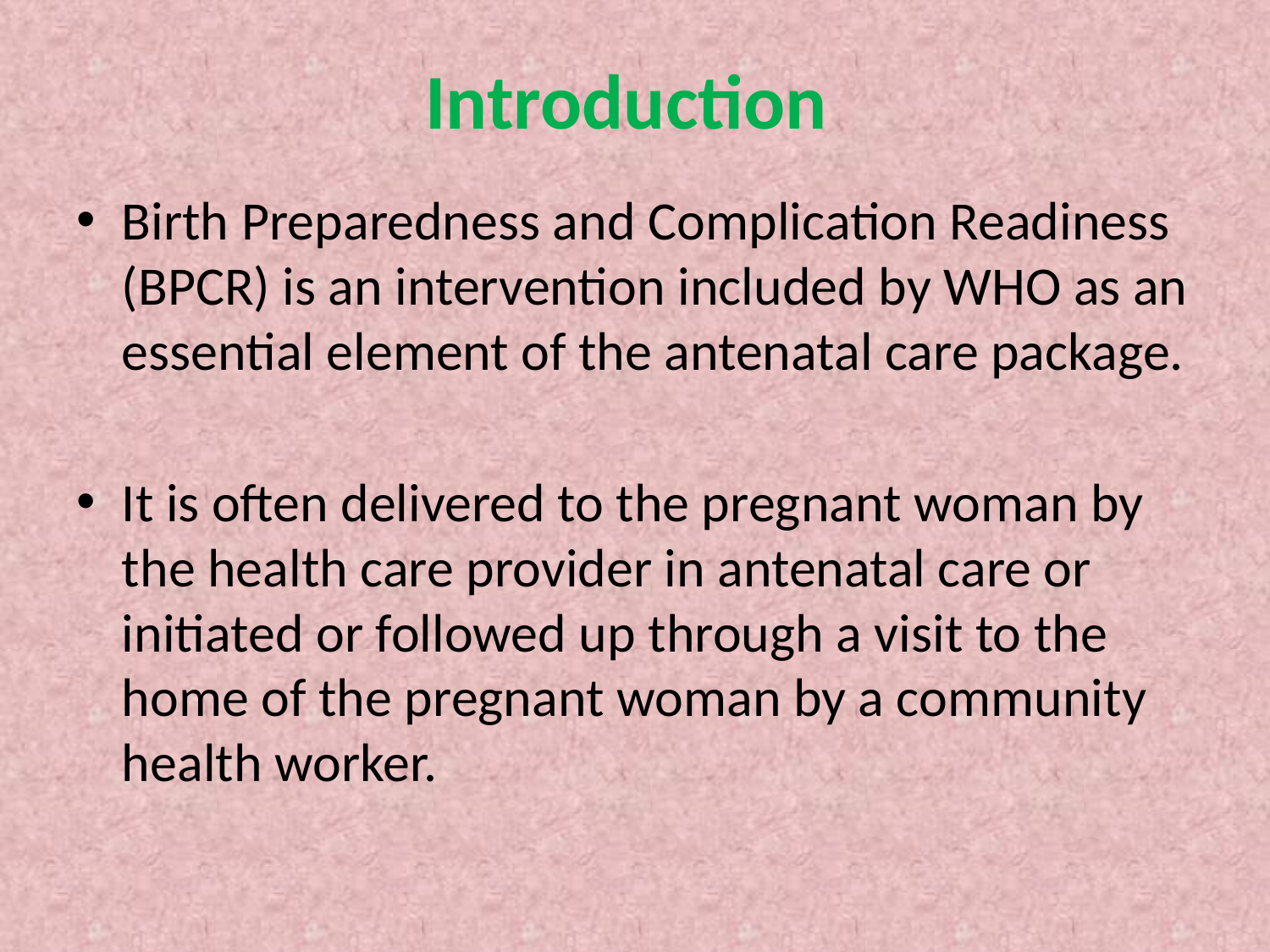

# Introduction
Birth Preparedness and Complication Readiness (BPCR) is an intervention included by WHO as an essential element of the antenatal care package.

It is often delivered to the pregnant woman by the health care provider in antenatal care or initiated or followed up through a visit to the home of the pregnant woman by a community health worker.